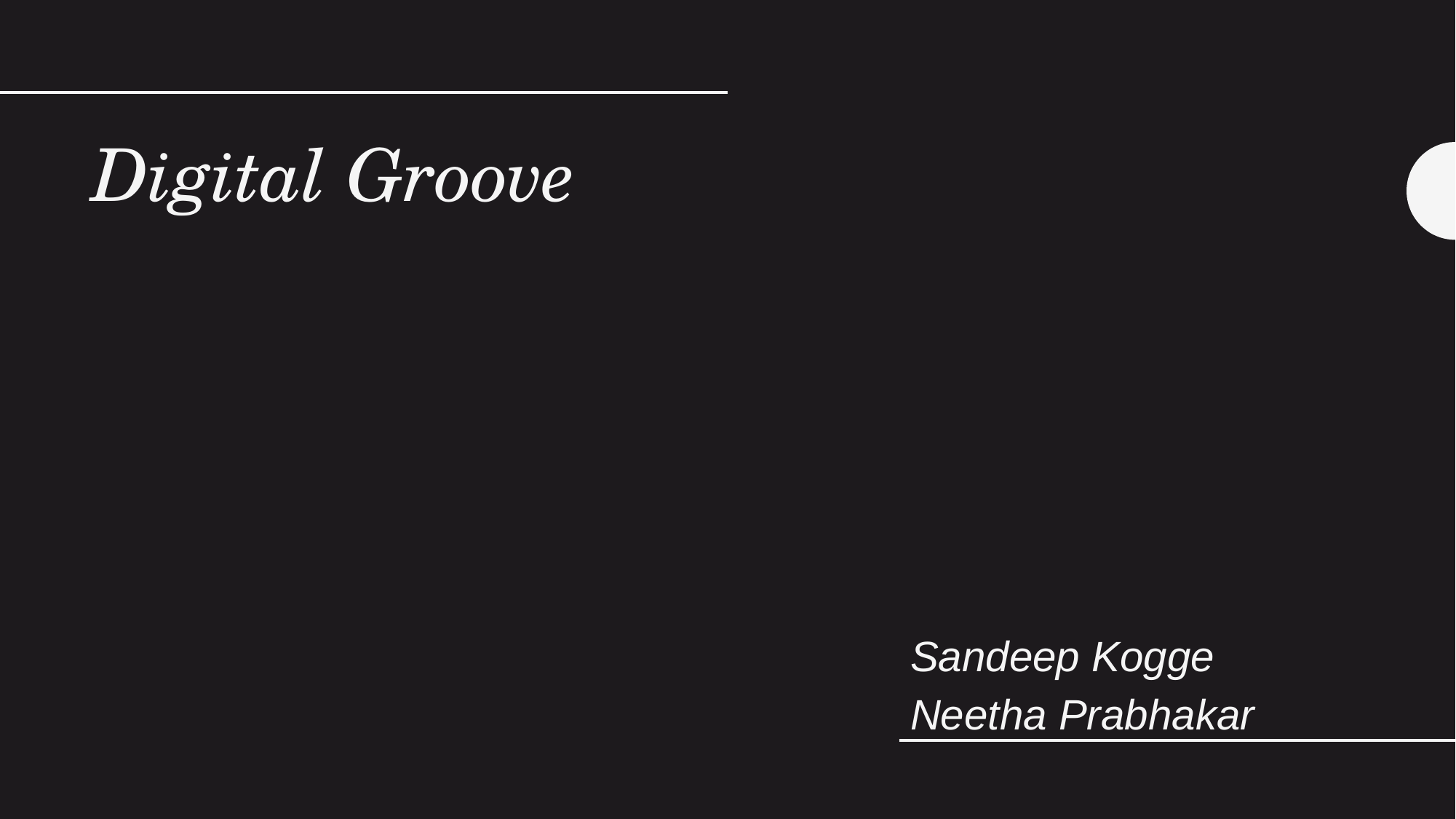

# Digital Groove

Sandeep Kogge
Neetha Prabhakar